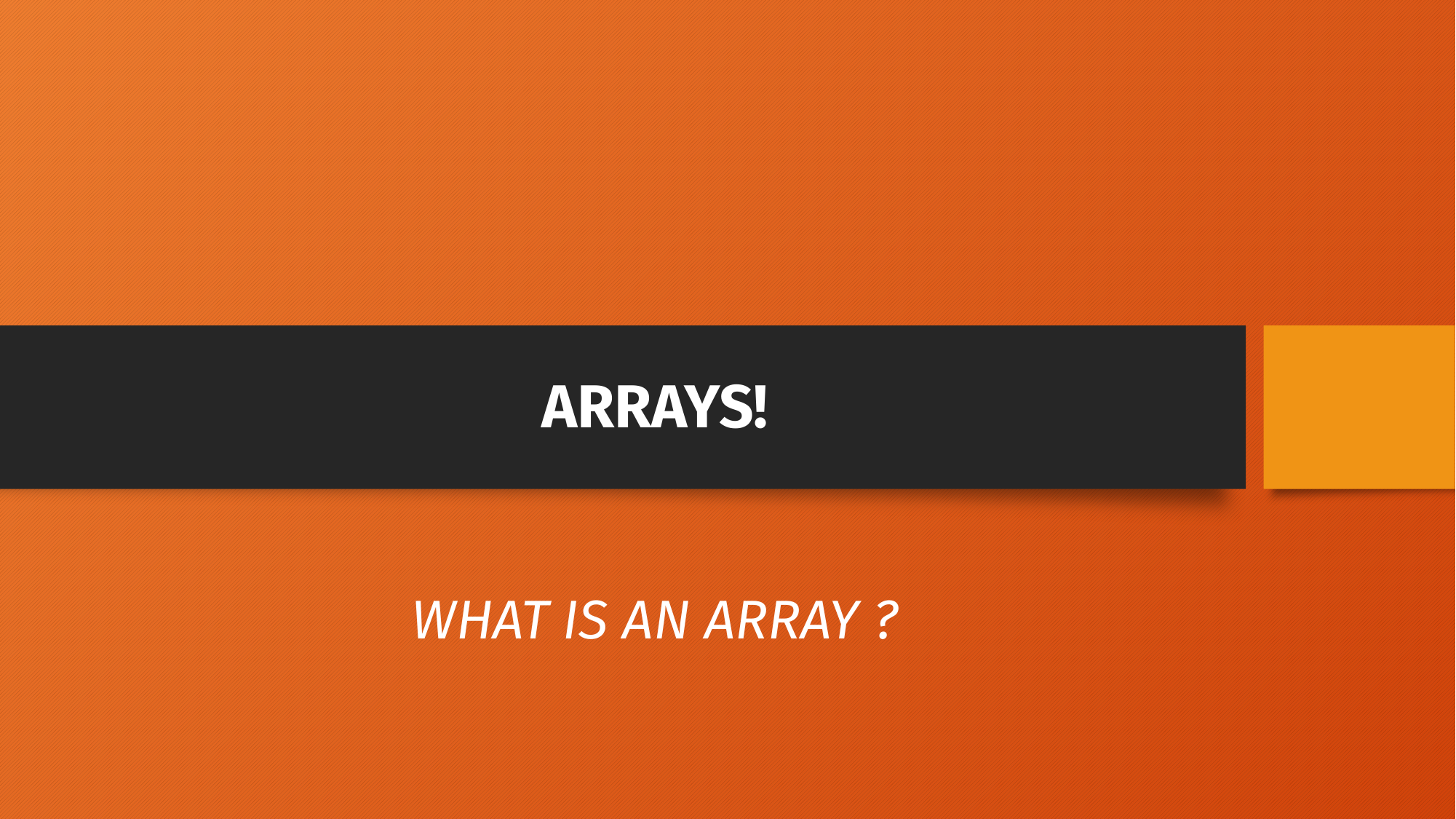

# ARRAYS!

WHAT IS AN ARRAY ?